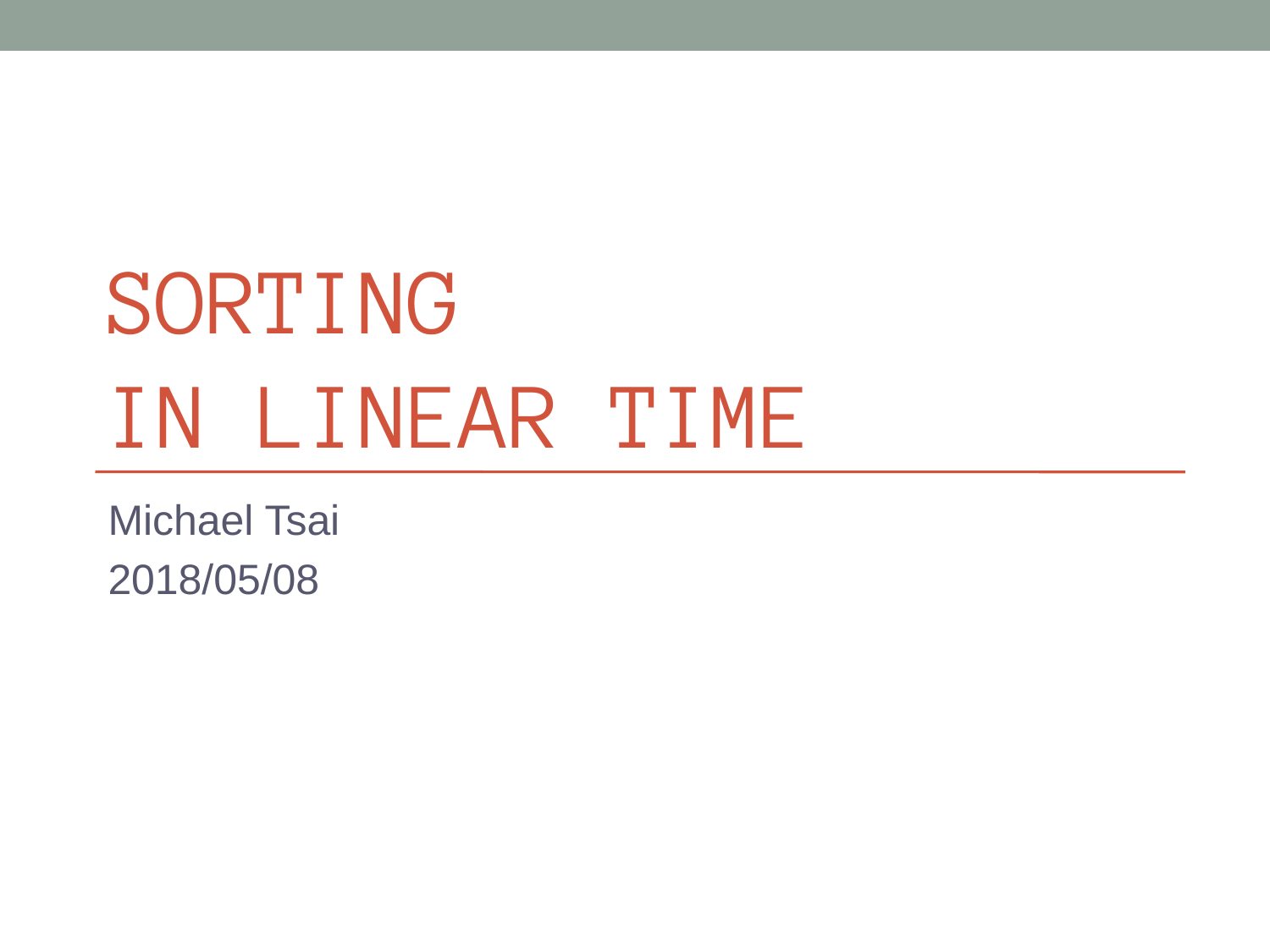

# Sorting in Linear Time
Michael Tsai
2018/05/08